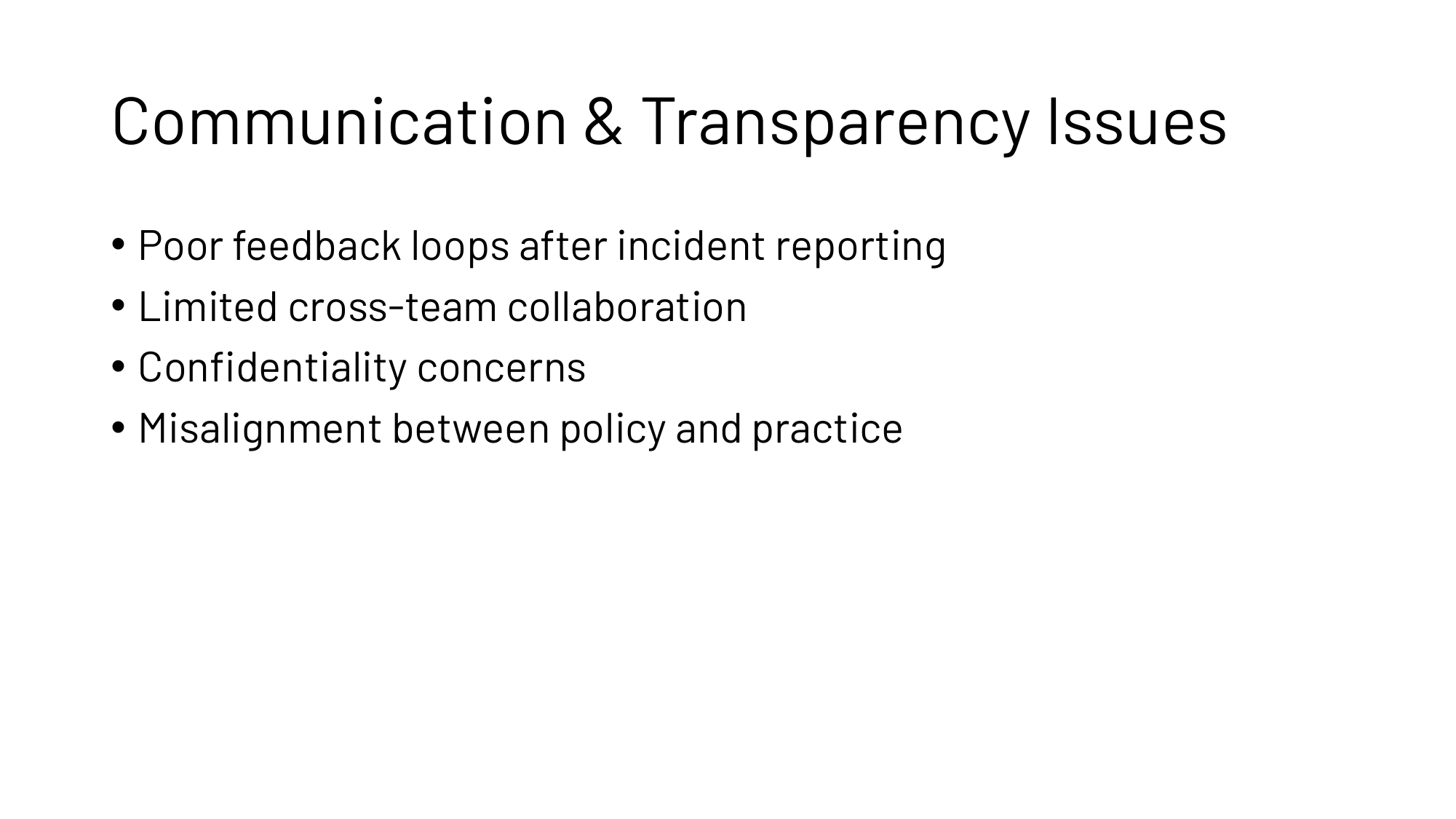

# Communication & Transparency Issues
Poor feedback loops after incident reporting
Limited cross-team collaboration
Confidentiality concerns
Misalignment between policy and practice